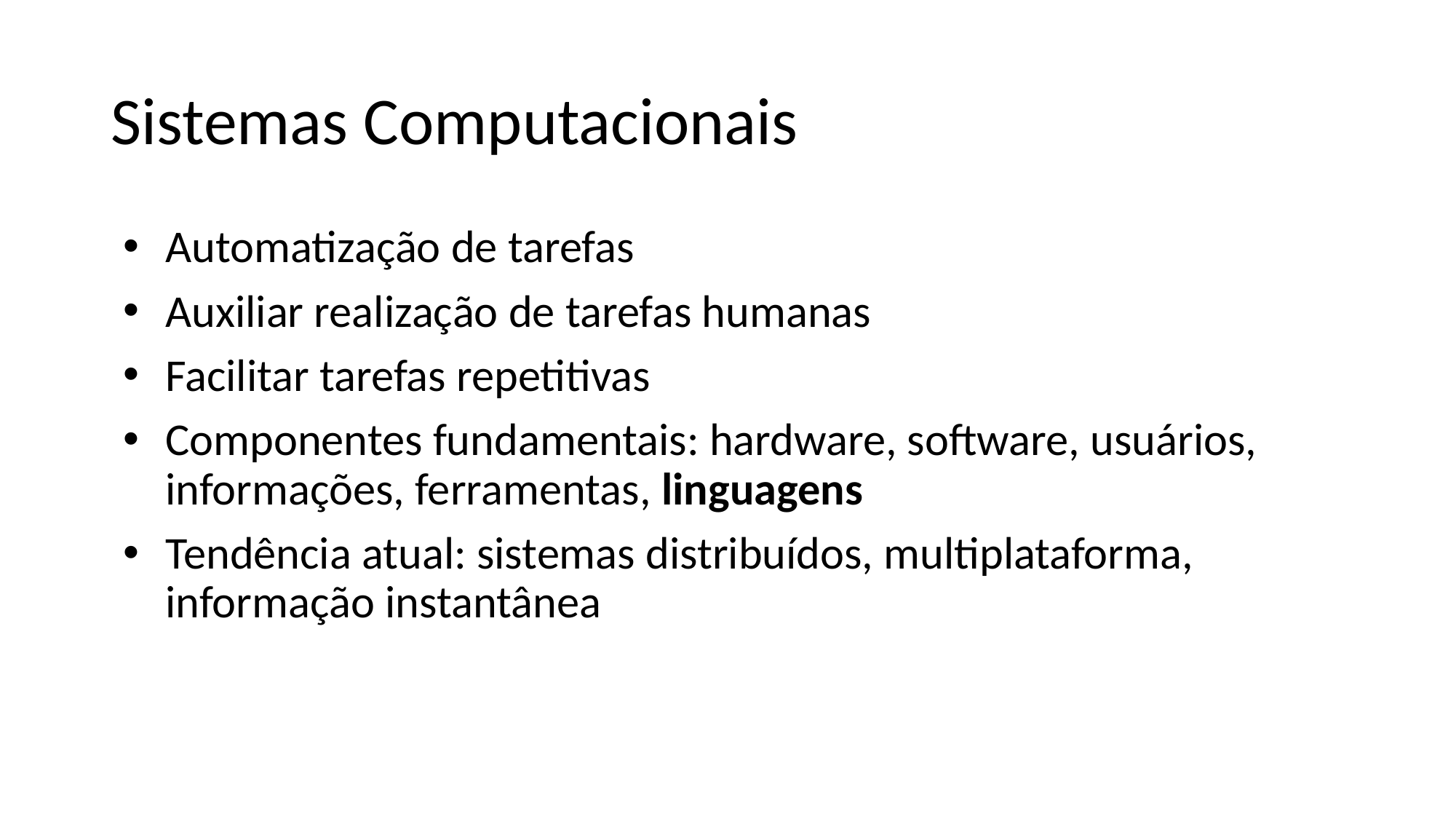

# Sistemas Computacionais
Automatização de tarefas
Auxiliar realização de tarefas humanas
Facilitar tarefas repetitivas
Componentes fundamentais: hardware, software, usuários, informações, ferramentas, linguagens
Tendência atual: sistemas distribuídos, multiplataforma, informação instantânea